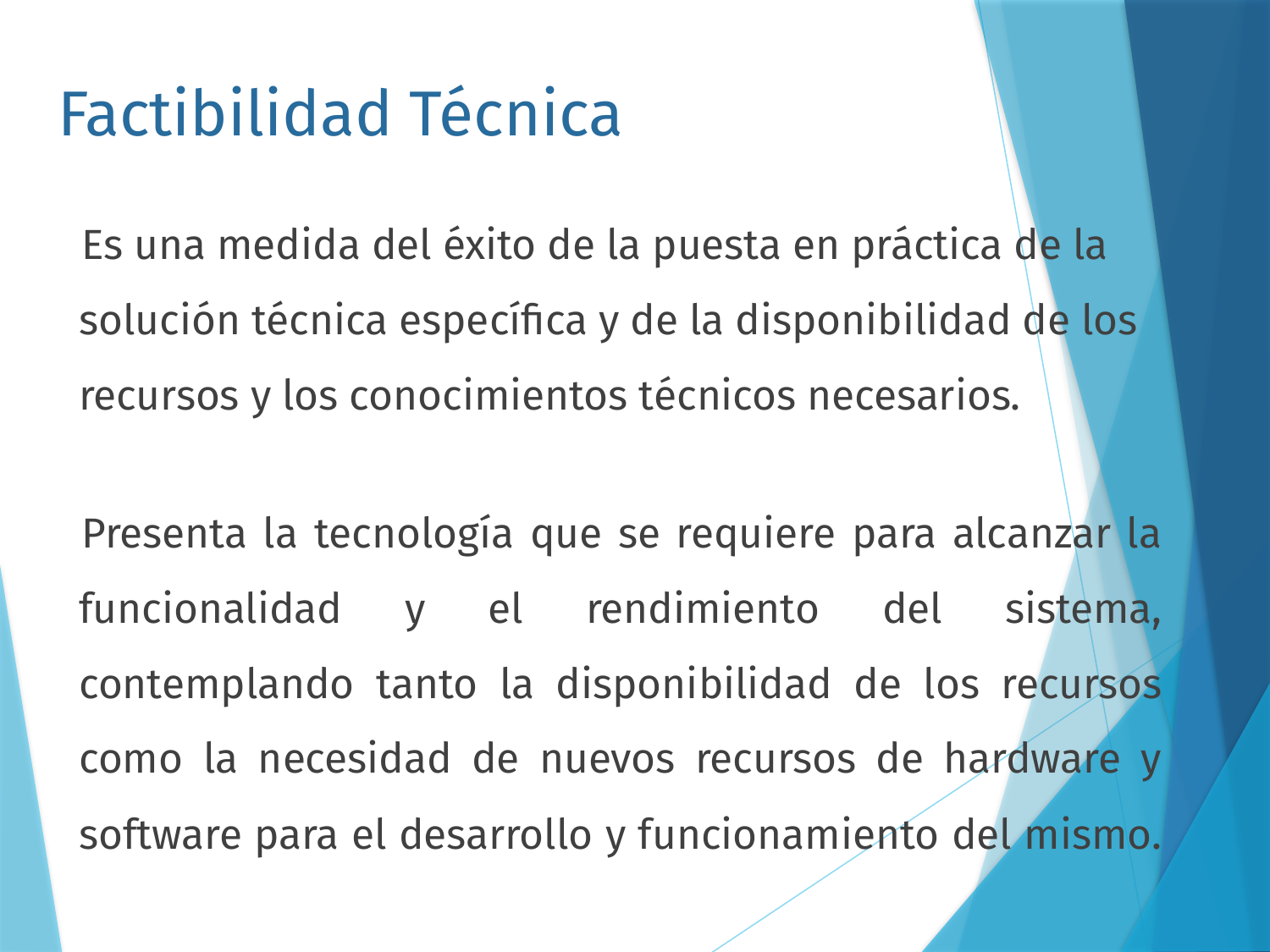

# Factibilidad Técnica
Es una medida del éxito de la puesta en práctica de la solución técnica específica y de la disponibilidad de los recursos y los conocimientos técnicos necesarios.

Presenta la tecnología que se requiere para alcanzar la funcionalidad y el rendimiento del sistema, contemplando tanto la disponibilidad de los recursos como la necesidad de nuevos recursos de hardware y software para el desarrollo y funcionamiento del mismo.